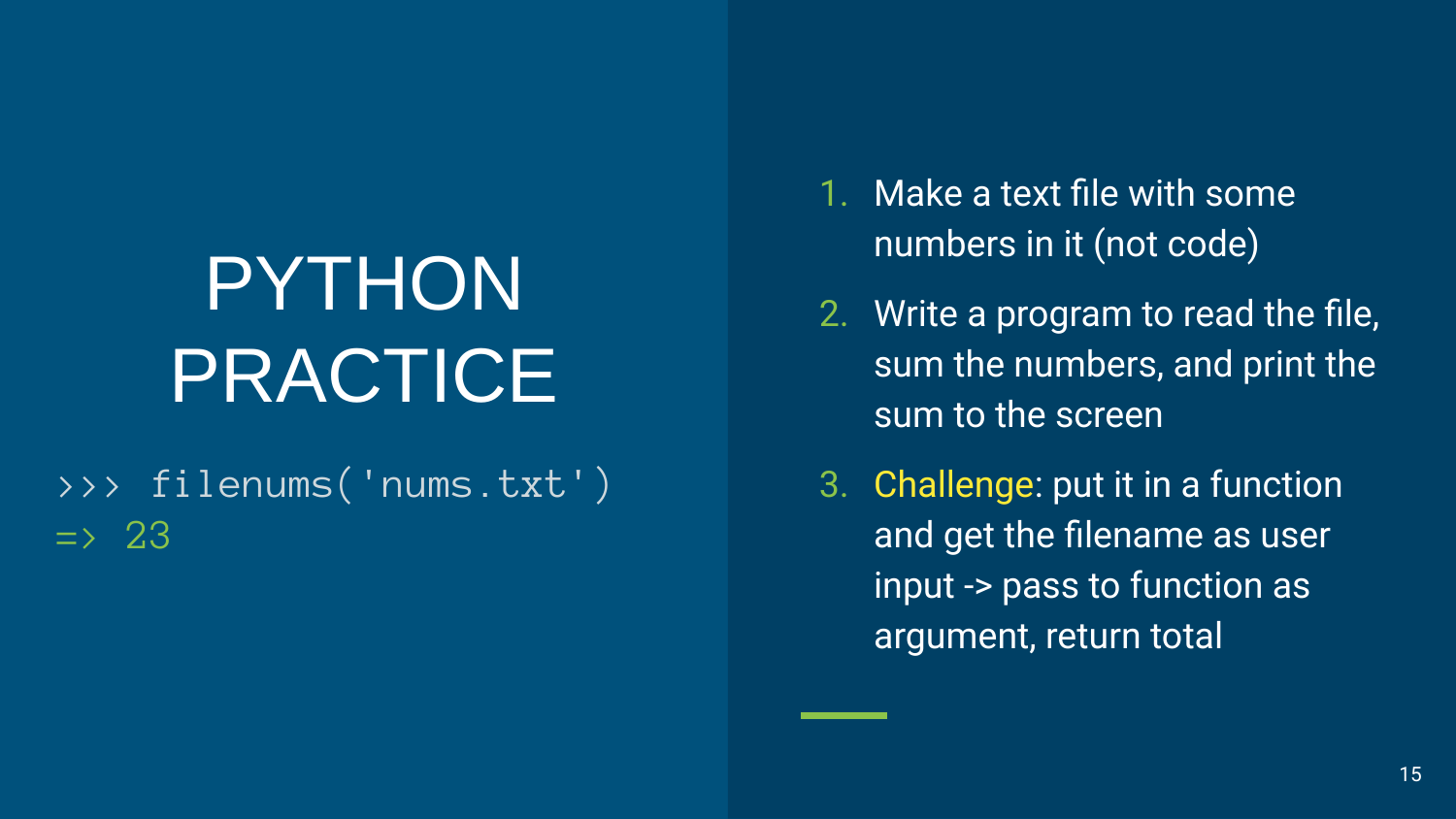

Make a text file with some numbers in it (not code)
Write a program to read the file, sum the numbers, and print the sum to the screen
Challenge: put it in a function and get the filename as user input -> pass to function as argument, return total
# PYTHON PRACTICE
>>> filenums('nums.txt')
=> 23
15